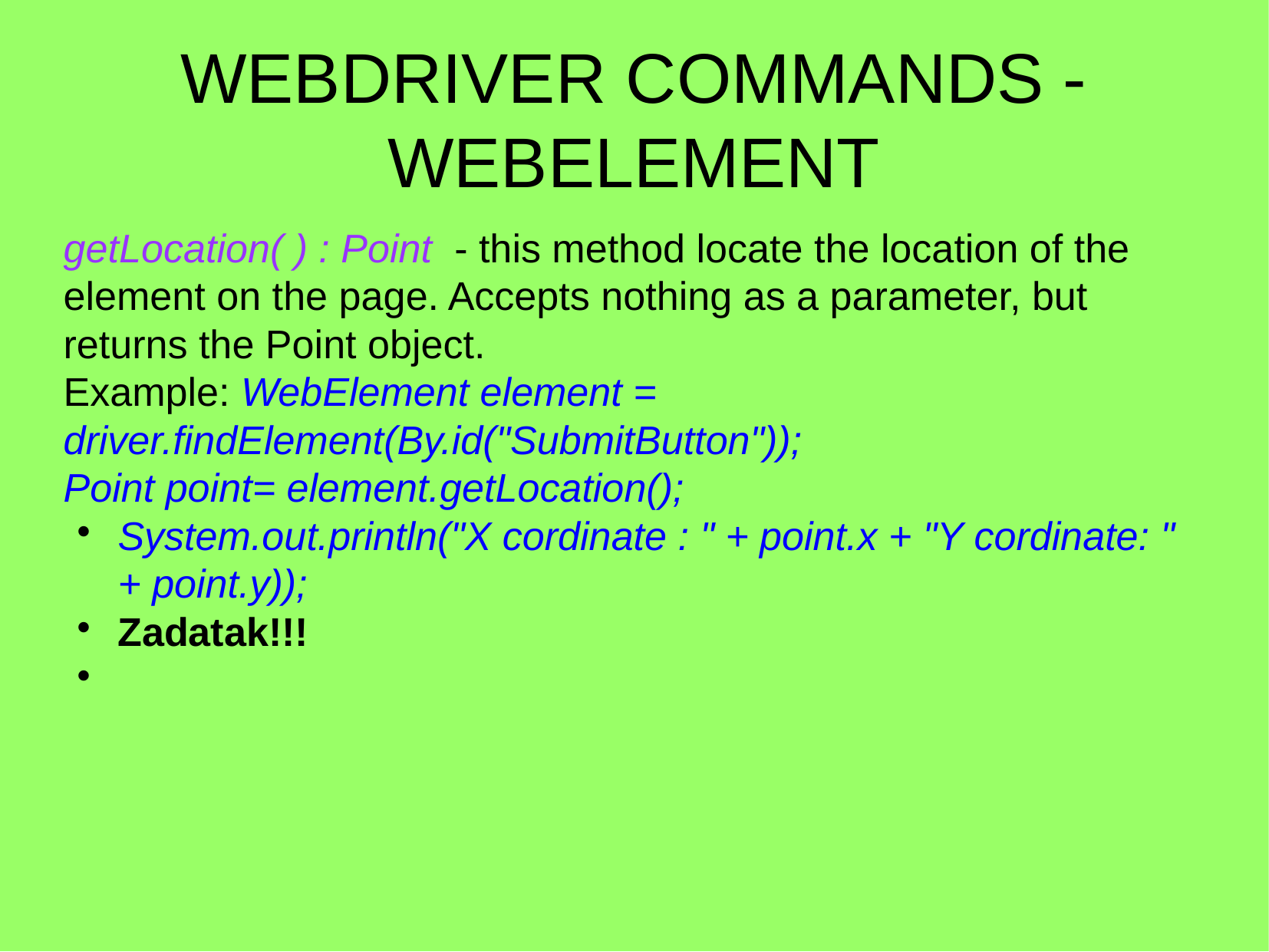

WEBDRIVER COMMANDS - WEBELEMENT
getLocation( ) : Point  - this method locate the location of the element on the page. Accepts nothing as a parameter, but returns the Point object.
Example: WebElement element = driver.findElement(By.id("SubmitButton"));
Point point= element.getLocation();
System.out.println("X cordinate : " + point.x + "Y cordinate: " + point.y));
Zadatak!!!